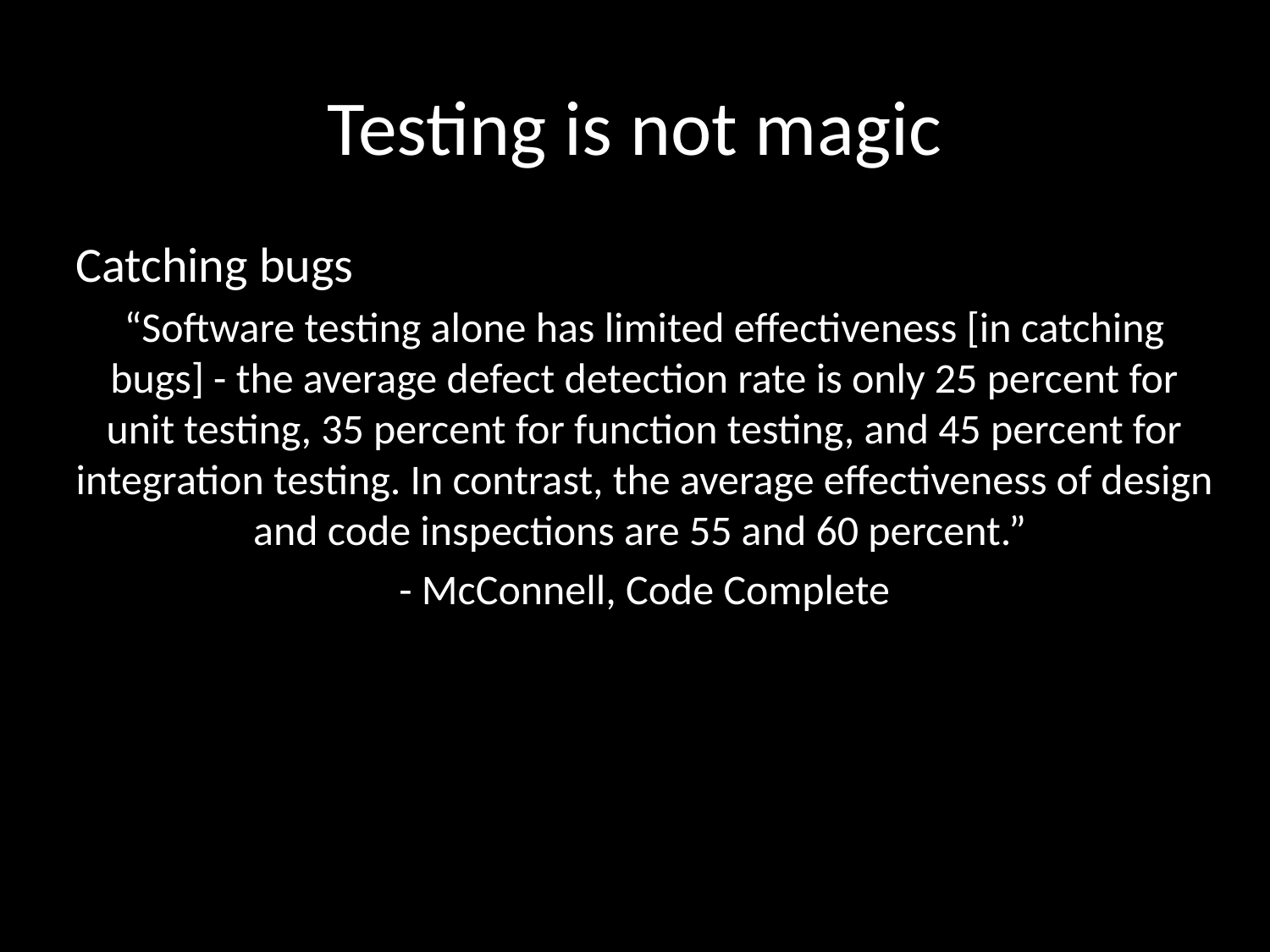

# Testing is not magic
Catching bugs
“Software testing alone has limited effectiveness [in catching bugs] - the average defect detection rate is only 25 percent for unit testing, 35 percent for function testing, and 45 percent for integration testing. In contrast, the average effectiveness of design and code inspections are 55 and 60 percent.”
- McConnell, Code Complete